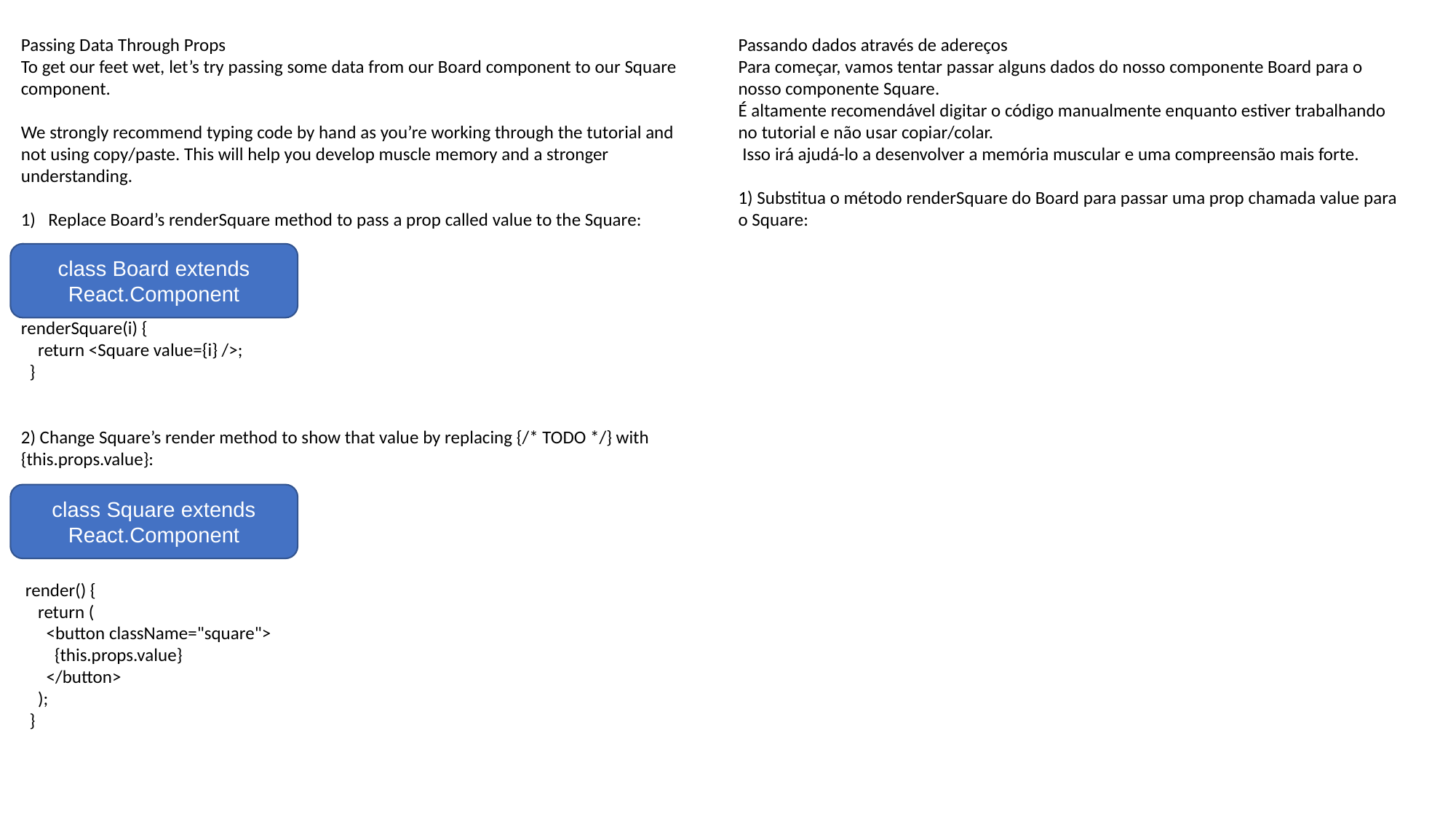

Passing Data Through Props
To get our feet wet, let’s try passing some data from our Board component to our Square component.

We strongly recommend typing code by hand as you’re working through the tutorial and not using copy/paste. This will help you develop muscle memory and a stronger understanding.

Replace Board’s renderSquare method to pass a prop called value to the Square:

renderSquare(i) {
    return <Square value={i} />;
  }

2) Change Square’s render method to show that value by replacing {/* TODO */} with {this.props.value}:

 render() {
    return (
      <button className="square">
        {this.props.value}
      </button>
    );
  }

Passando dados através de adereços
Para começar, vamos tentar passar alguns dados do nosso componente Board para o nosso componente Square.
É altamente recomendável digitar o código manualmente enquanto estiver trabalhando no tutorial e não usar copiar/colar.
 Isso irá ajudá-lo a desenvolver a memória muscular e uma compreensão mais forte.

1) Substitua o método renderSquare do Board para passar uma prop chamada value para o Square:
class Board extends React.Component
class Square extends React.Component